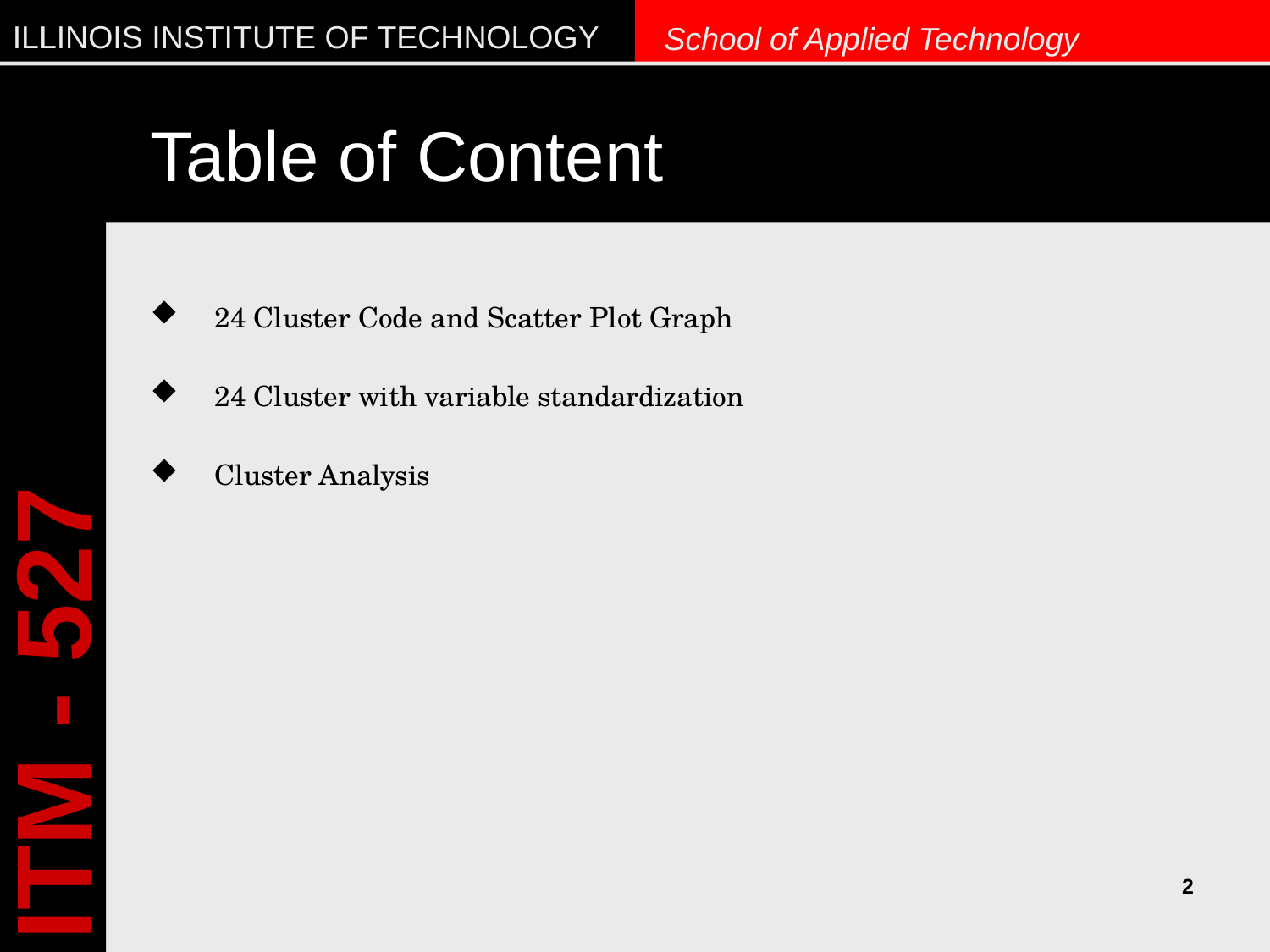

# Table of Content

24 Cluster Code and Scatter Plot Graph

24 Cluster with variable standardization

Cluster Analysis
2